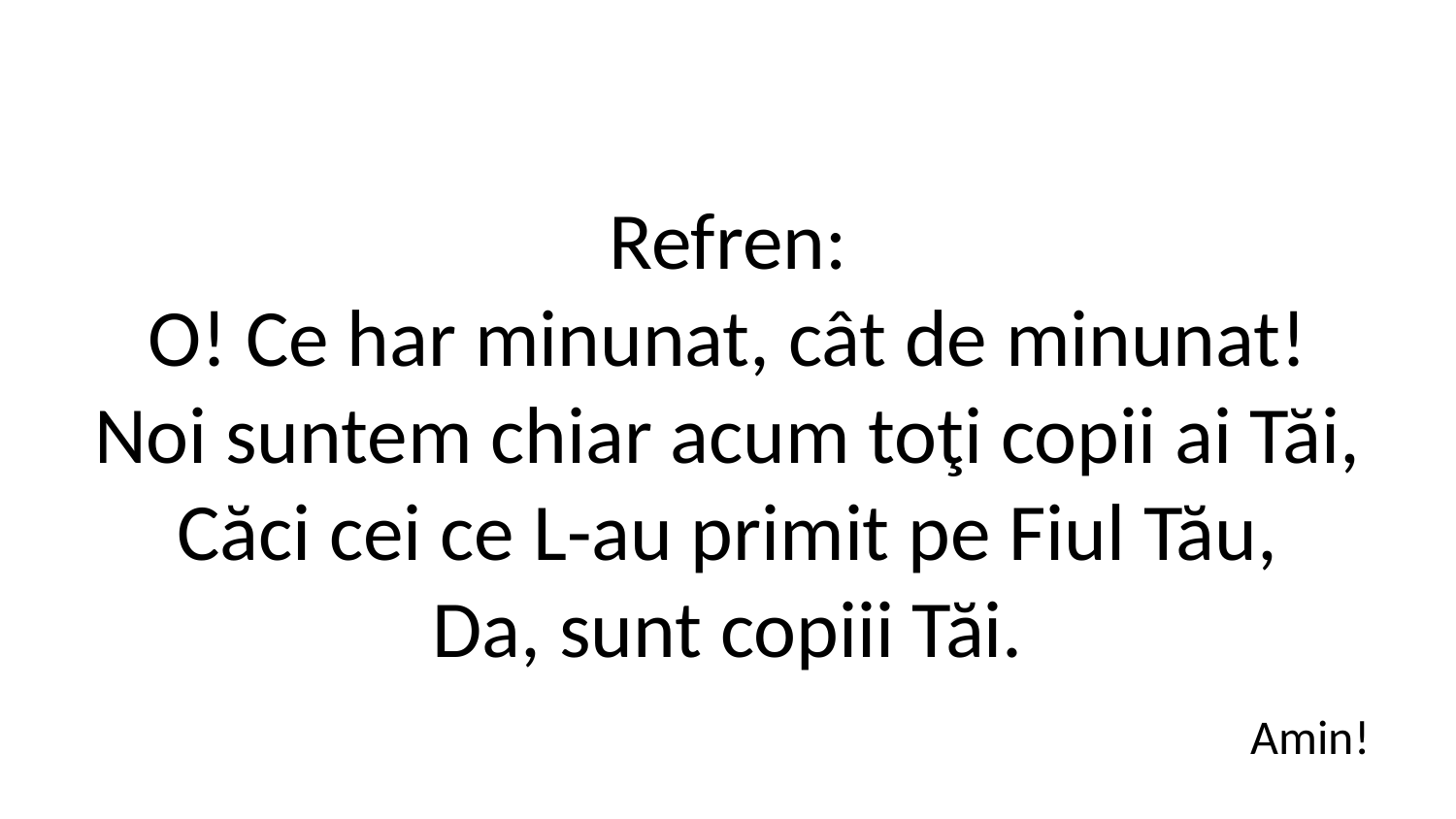

Refren:
O! Ce har minunat, cât de minunat!
Noi suntem chiar acum toţi copii ai Tăi,
Căci cei ce L-au primit pe Fiul Tău,
Da, sunt copiii Tăi.

Amin!